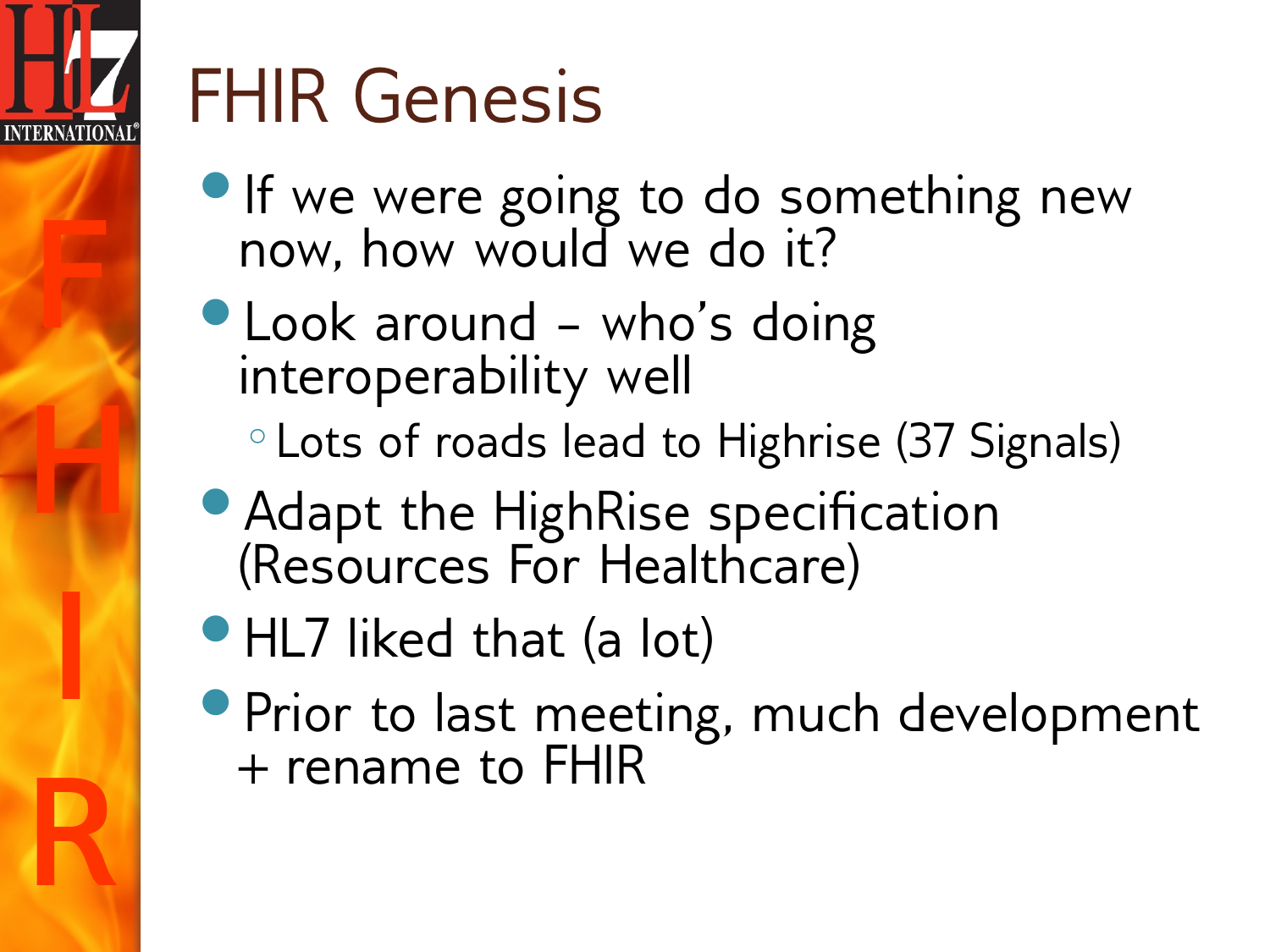

# FHIR Genesis
If we were going to do something new now, how would we do it?
Look around – who’s doing interoperability well
Lots of roads lead to Highrise (37 Signals)
Adapt the HighRise specification (Resources For Healthcare)
HL7 liked that (a lot)
Prior to last meeting, much development + rename to FHIR